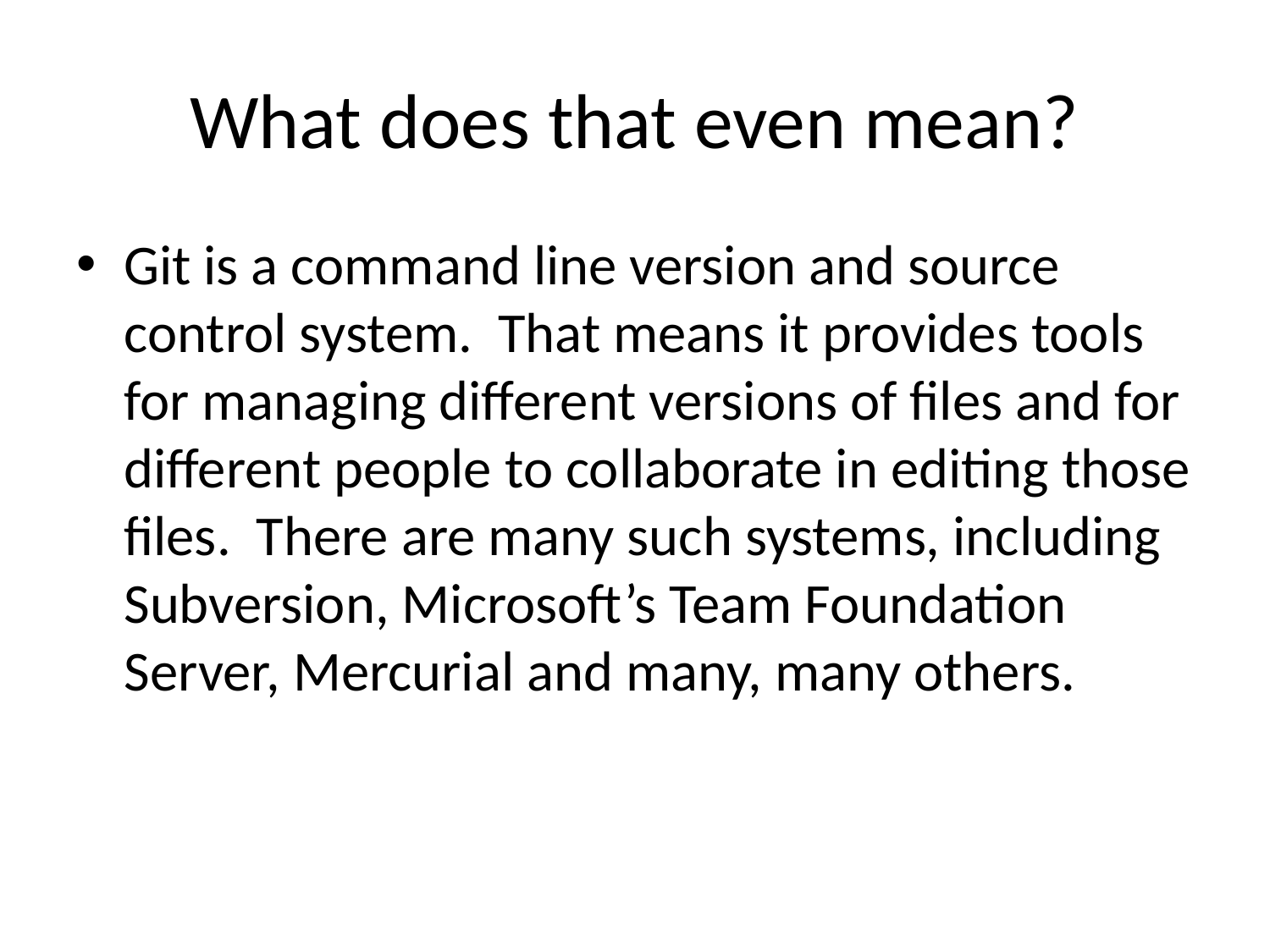

# What does that even mean?
Git is a command line version and source control system.  That means it provides tools for managing different versions of files and for different people to collaborate in editing those files.  There are many such systems, including Subversion, Microsoft’s Team Foundation Server, Mercurial and many, many others.